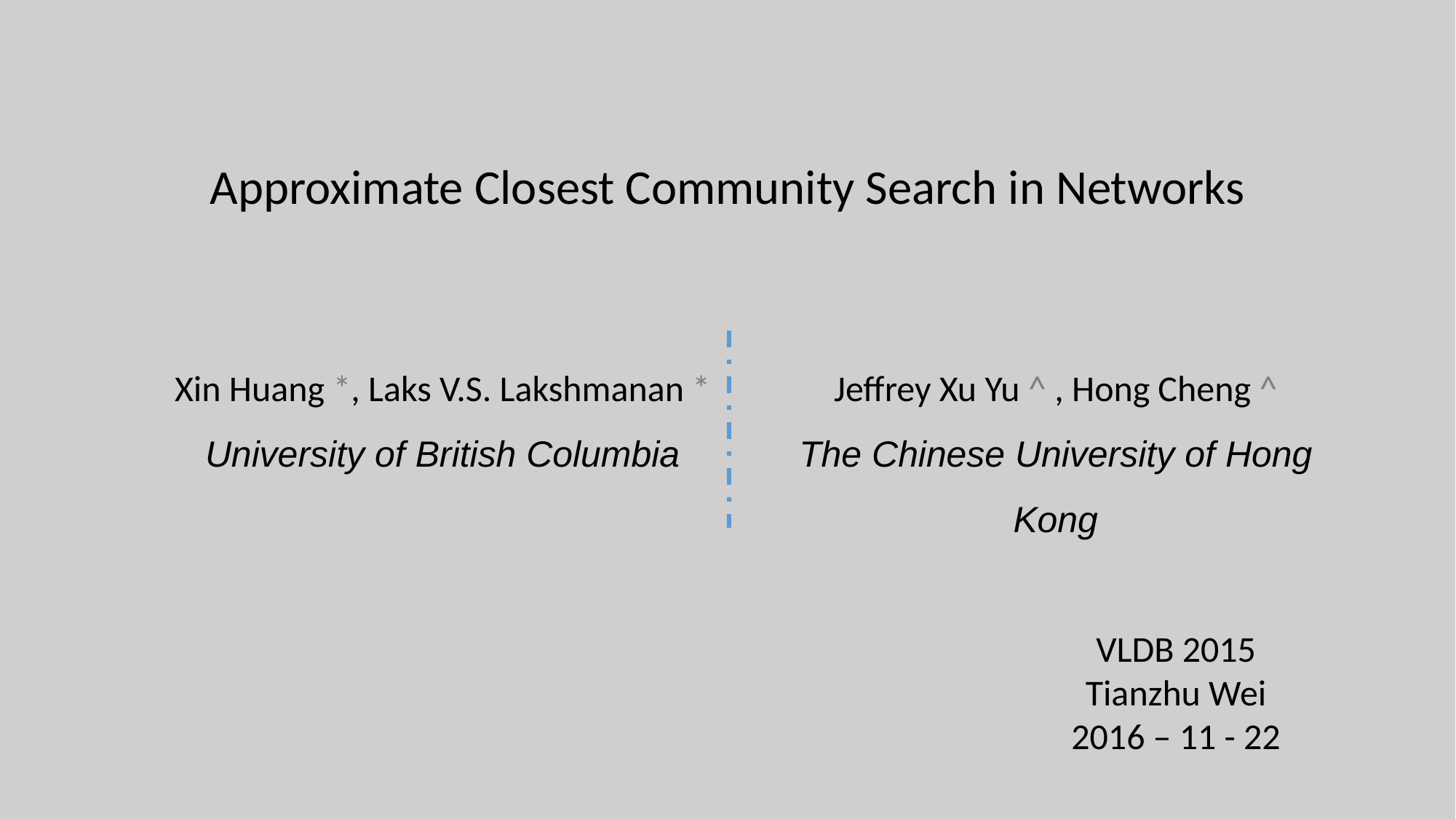

Approximate Closest Community Search in Networks
Xin Huang *, Laks V.S. Lakshmanan *
University of British Columbia
Jeffrey Xu Yu ^ , Hong Cheng ^
The Chinese University of Hong Kong
VLDB 2015
Tianzhu Wei
2016 – 11 - 22